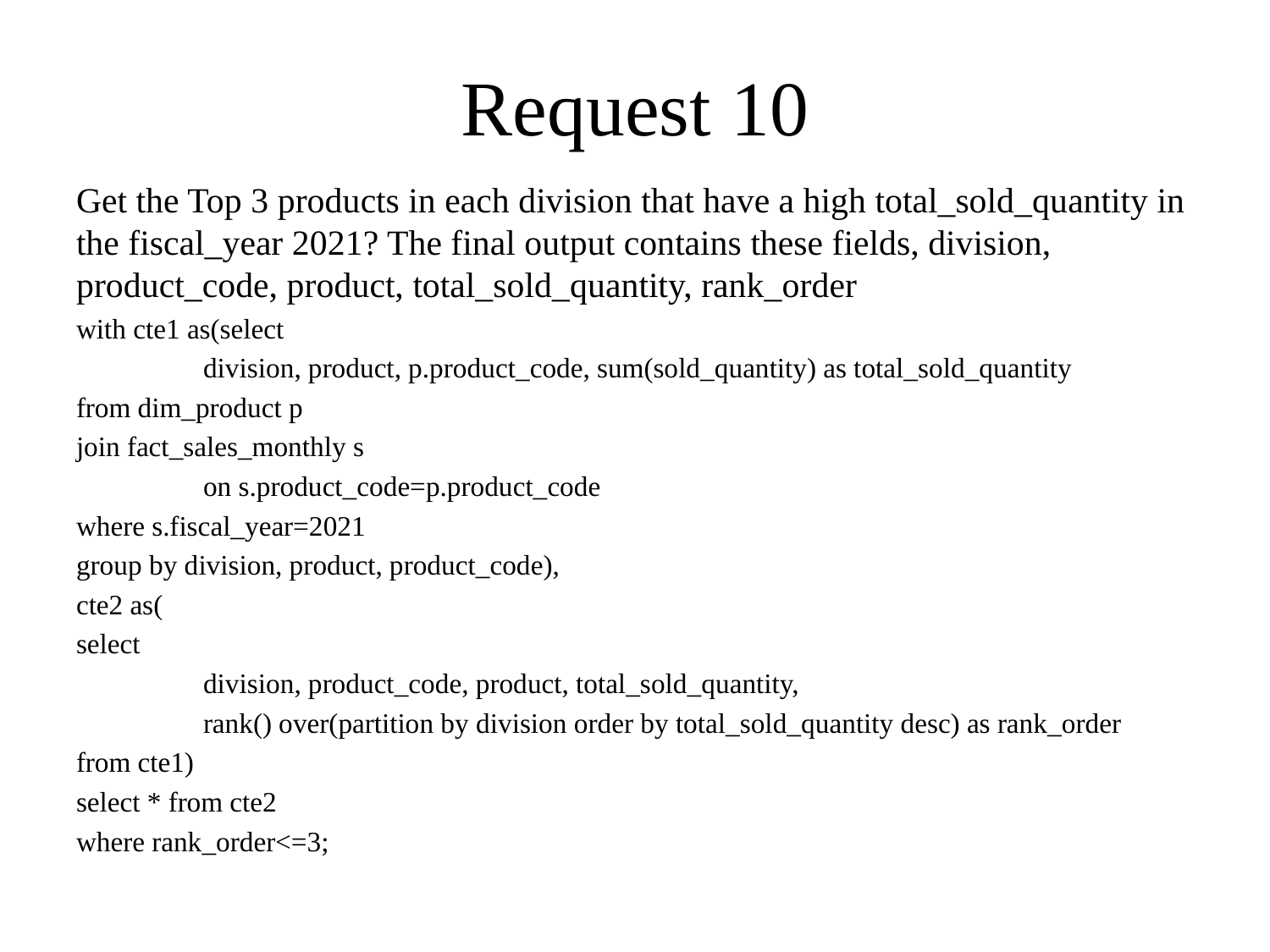

# Request 10
Get the Top 3 products in each division that have a high total_sold_quantity in the fiscal_year 2021? The final output contains these fields, division, product_code, product, total_sold_quantity, rank_order
with cte1 as(select
	division, product, p.product_code, sum(sold_quantity) as total_sold_quantity
from dim_product p
join fact_sales_monthly s
	on s.product_code=p.product_code
where s.fiscal_year=2021
group by division, product, product_code),
cte2 as(
select
	division, product_code, product, total_sold_quantity,
	rank() over(partition by division order by total_sold_quantity desc) as rank_order
from cte1)
select * from cte2
where rank_order<=3;